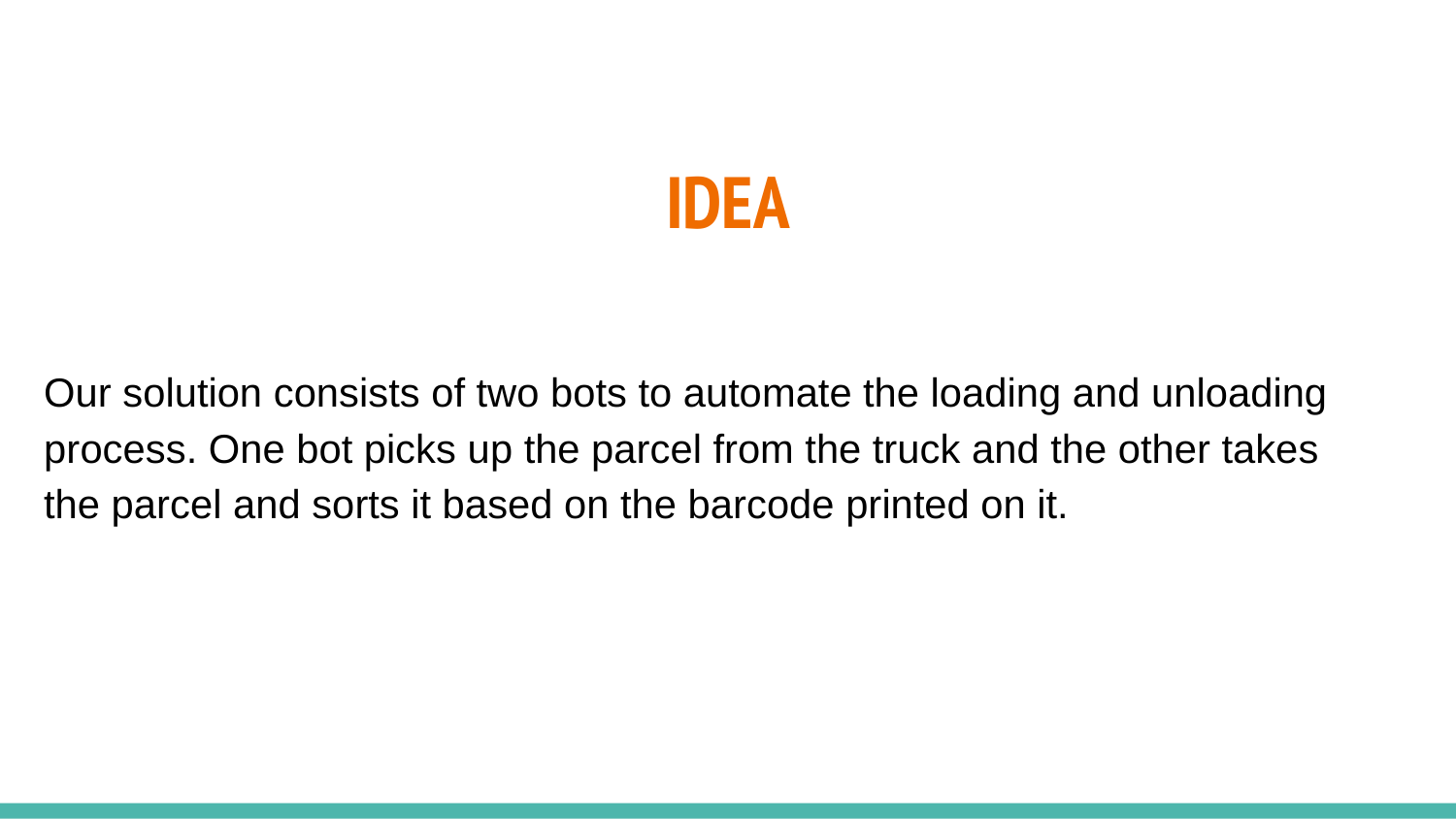

# IDEA
Our solution consists of two bots to automate the loading and unloading process. One bot picks up the parcel from the truck and the other takes the parcel and sorts it based on the barcode printed on it.